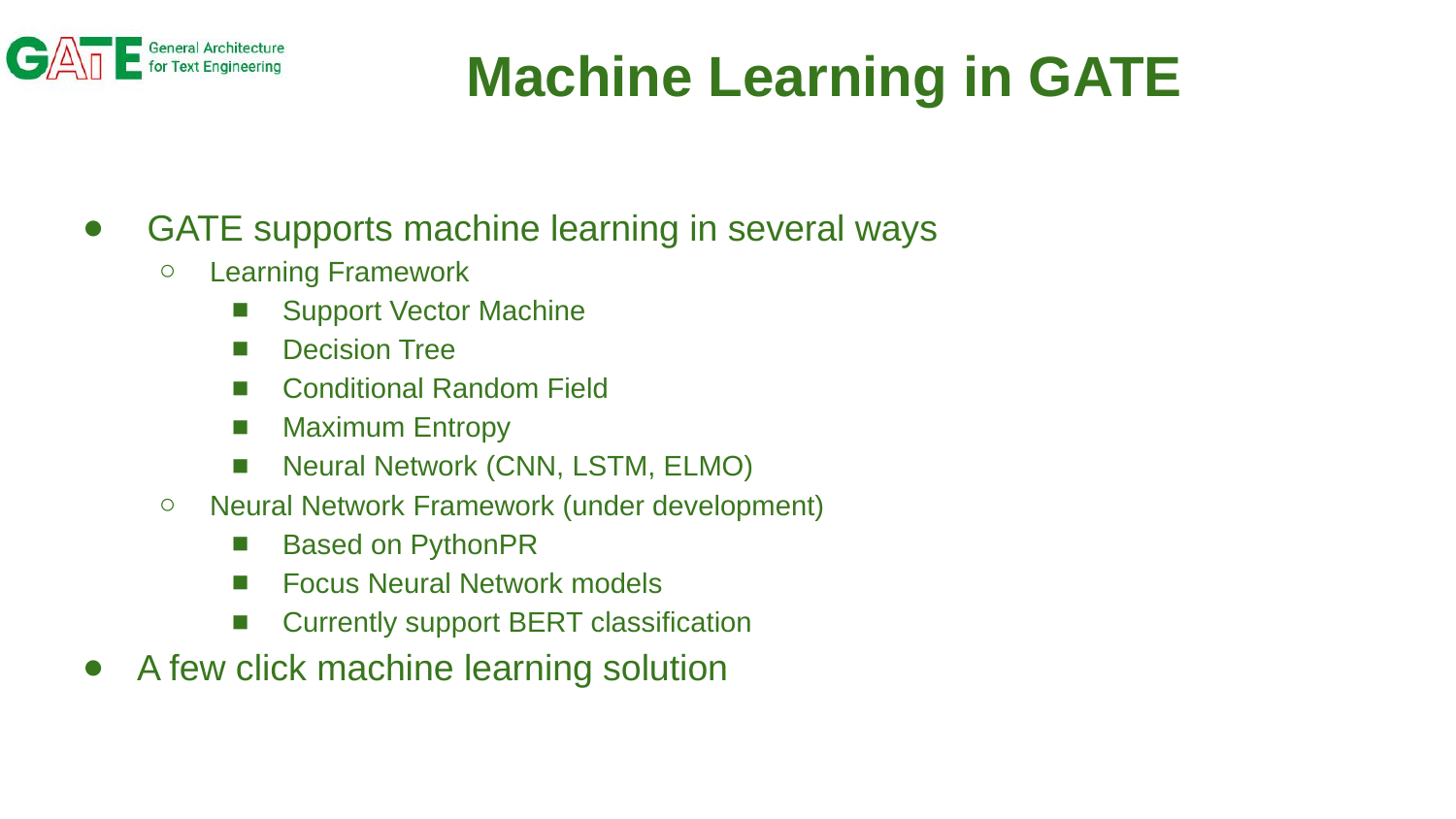

# Machine Learning in GATE
 GATE supports machine learning in several ways
Learning Framework
Support Vector Machine
Decision Tree
Conditional Random Field
Maximum Entropy
Neural Network (CNN, LSTM, ELMO)
Neural Network Framework (under development)
Based on PythonPR
Focus Neural Network models
Currently support BERT classification
A few click machine learning solution